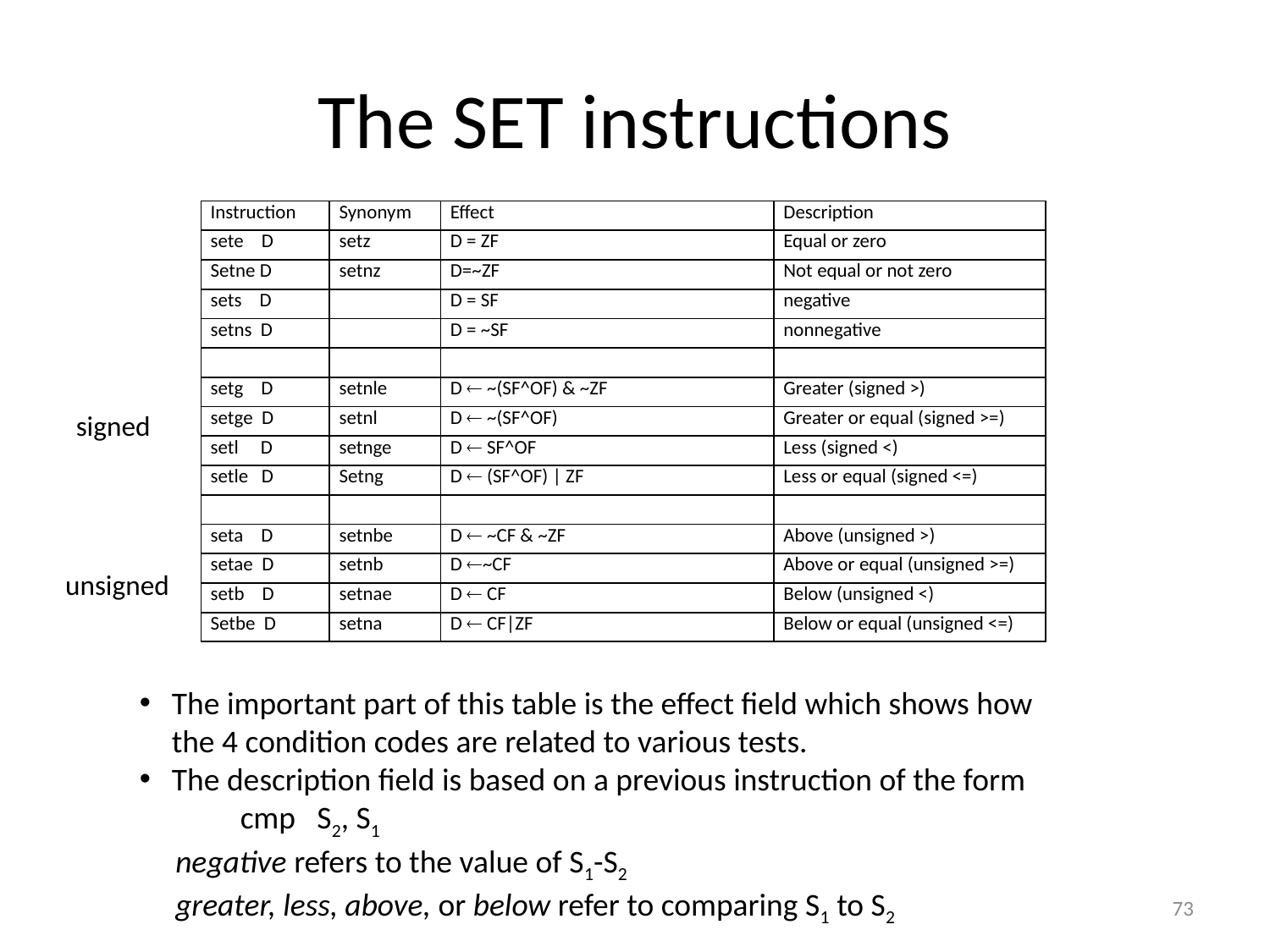

# The SET instructions
| Instruction | Synonym | Effect | Description |
| --- | --- | --- | --- |
| sete D | setz | D = ZF | Equal or zero |
| Setne D | setnz | D=~ZF | Not equal or not zero |
| sets D |  | D = SF | negative |
| setns D |  | D = ~SF | nonnegative |
|  |  |  |  |
| setg D | setnle | D ← ~(SF^OF) & ~ZF | Greater (signed >) |
| setge D | setnl | D ← ~(SF^OF) | Greater or equal (signed >=) |
| setl D | setnge | D ← SF^OF | Less (signed <) |
| setle D | Setng | D ← (SF^OF) | ZF | Less or equal (signed <=) |
|  |  |  |  |
| seta D | setnbe | D ← ~CF & ~ZF | Above (unsigned >) |
| setae D | setnb | D ←~CF | Above or equal (unsigned >=) |
| setb D | setnae | D ← CF | Below (unsigned <) |
| Setbe D | setna | D ← CF|ZF | Below or equal (unsigned <=) |
signed
unsigned
The important part of this table is the effect field which shows how the 4 condition codes are related to various tests.
The description field is based on a previous instruction of the form
              cmp   S2, S1
     negative refers to the value of S1-S2
     greater, less, above, or below refer to comparing S1 to S2
73